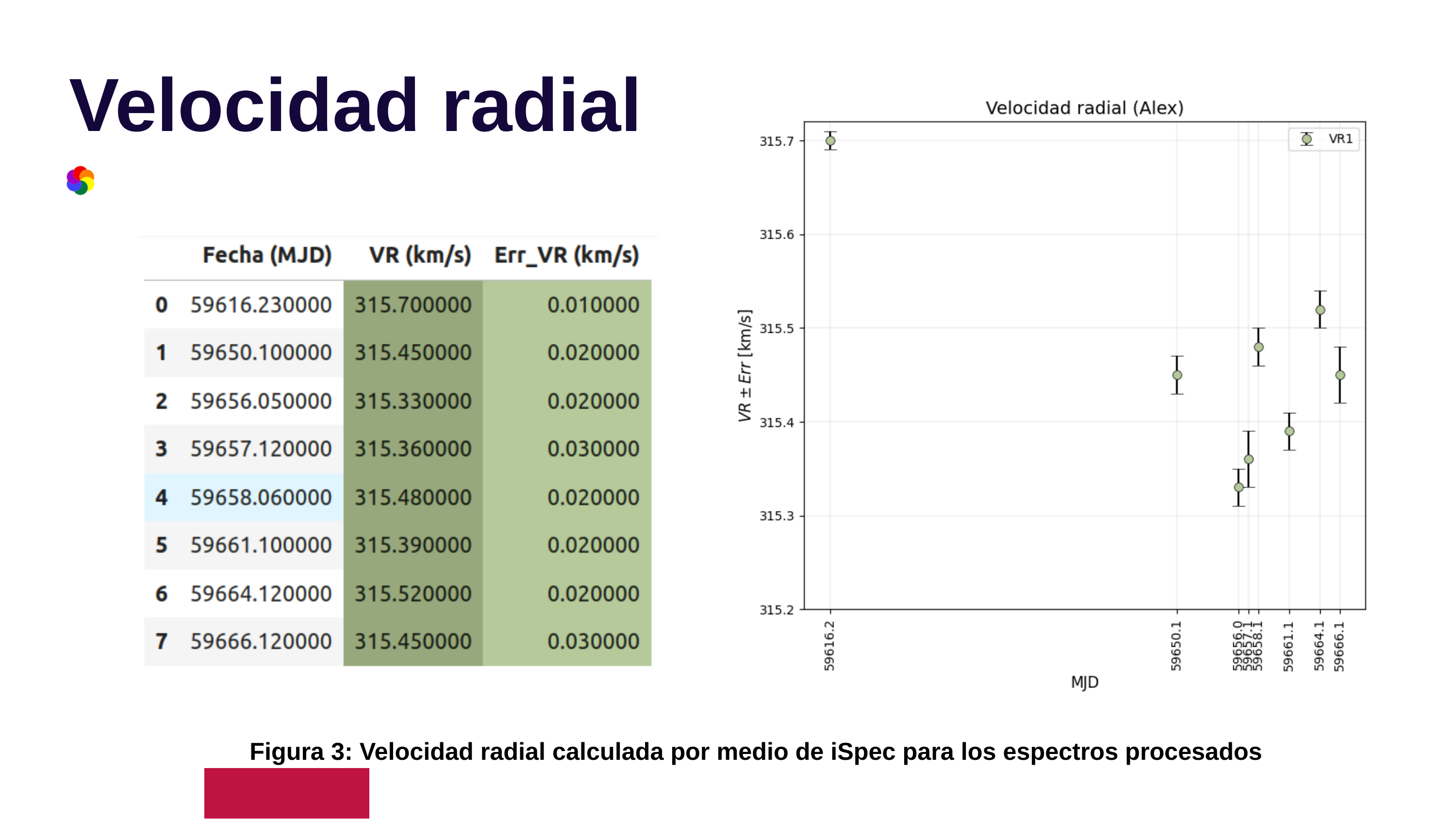

Velocidad radial
     Tareas de iSpec

Figura 3: Velocidad radial calculada por medio de iSpec para los espectros procesados